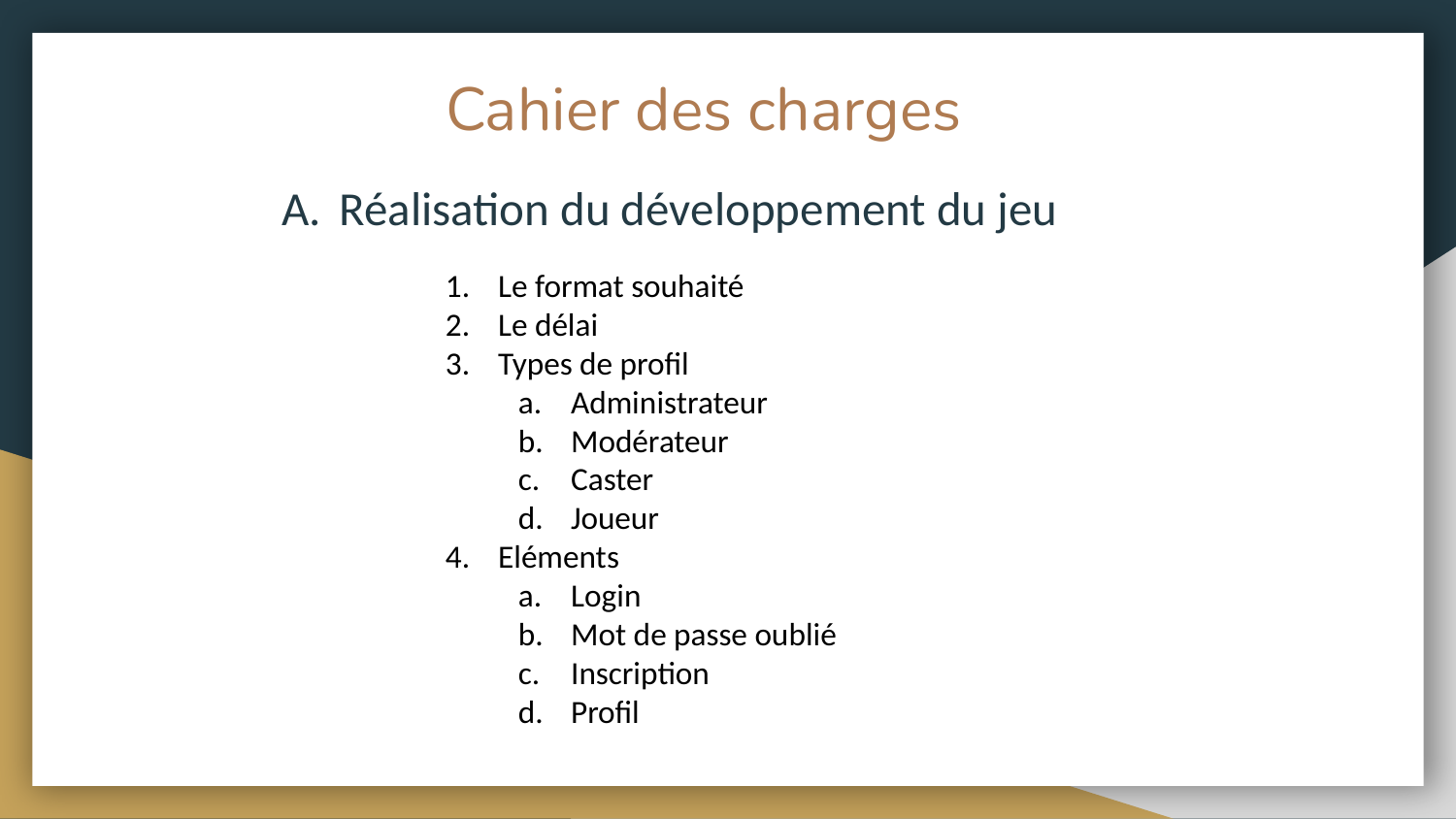

# Cahier des charges

Réalisation du développement du jeu
Le format souhaité
Le délai
Types de profil
Administrateur
Modérateur
Caster
Joueur
Eléments
Login
Mot de passe oublié
Inscription
Profil